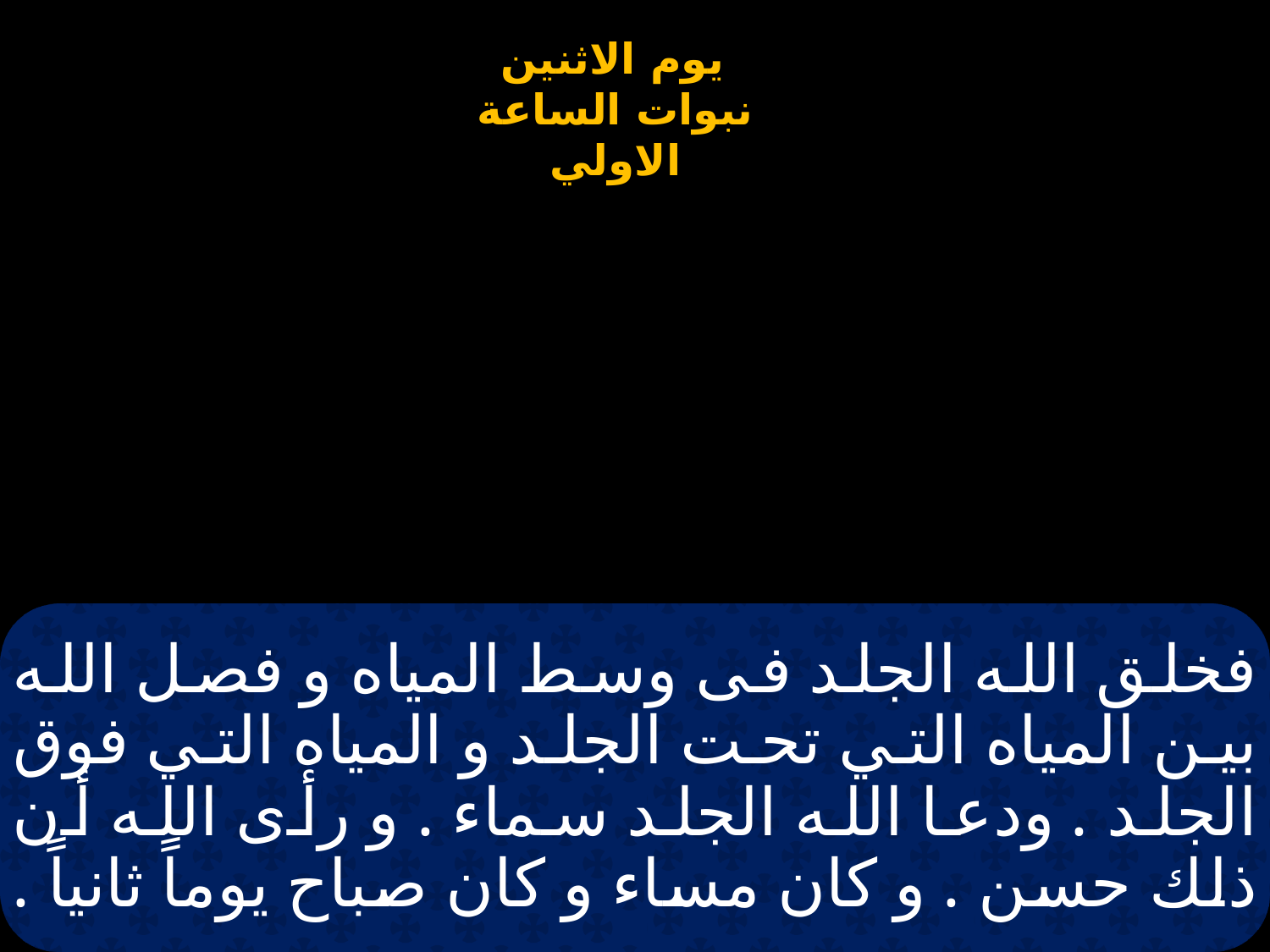

# فخلق الله الجلد فى وسط المياه و فصل الله بين المياه التي تحت الجلد و المياه التي فوق الجلد . ودعا الله الجلد سماء . و رأى الله أن ذلك حسن . و كان مساء و كان صباح يوماً ثانياً .